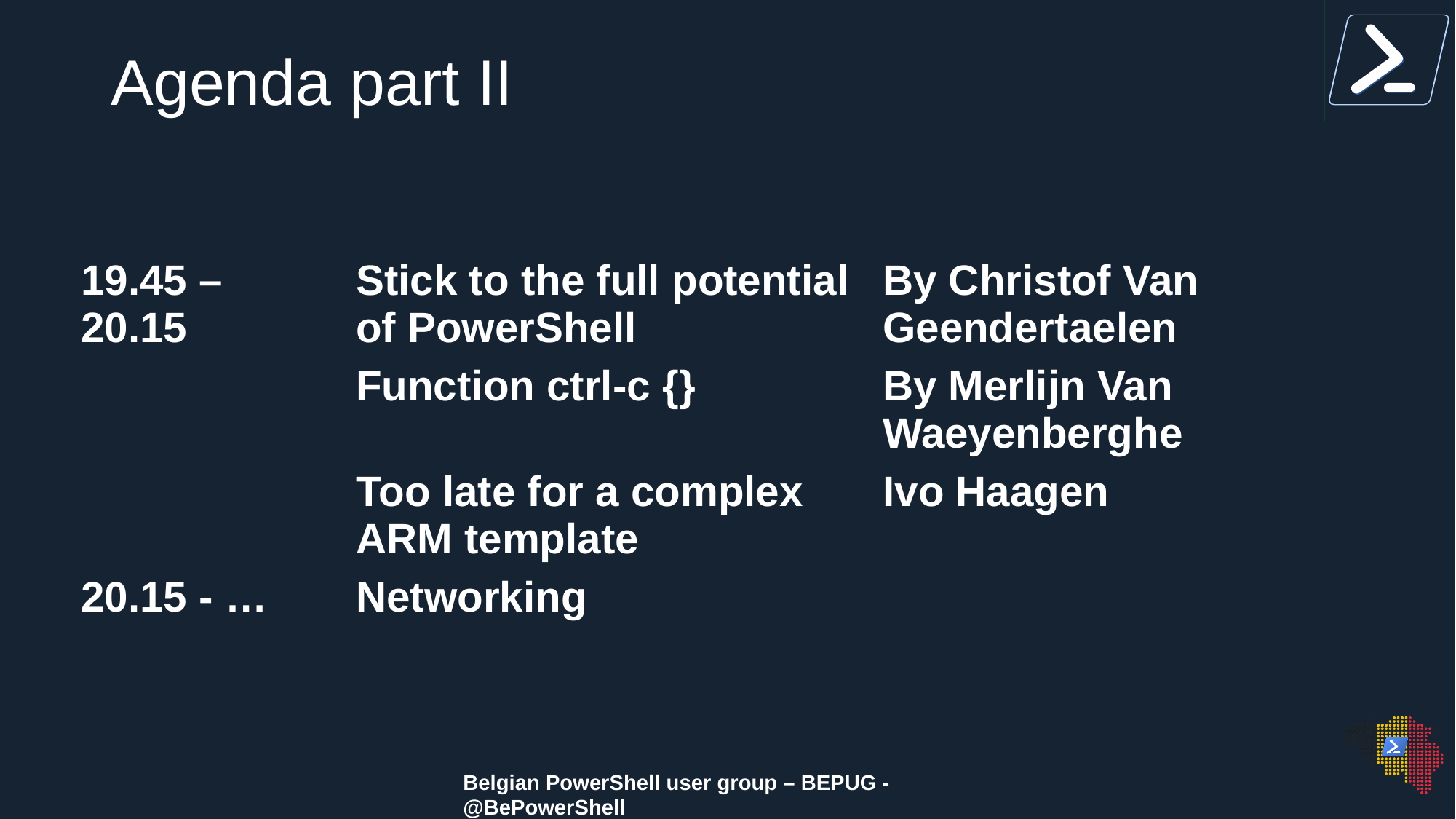

# Agenda part II
|  |  |  |
| --- | --- | --- |
| 19.45 – 20.15 | Stick to the full potential of PowerShell | By Christof Van Geendertaelen |
|  | Function ctrl-c {} | By Merlijn Van Waeyenberghe |
|  | Too late for a complex ARM template | Ivo Haagen |
| 20.15 - … | Networking |  |